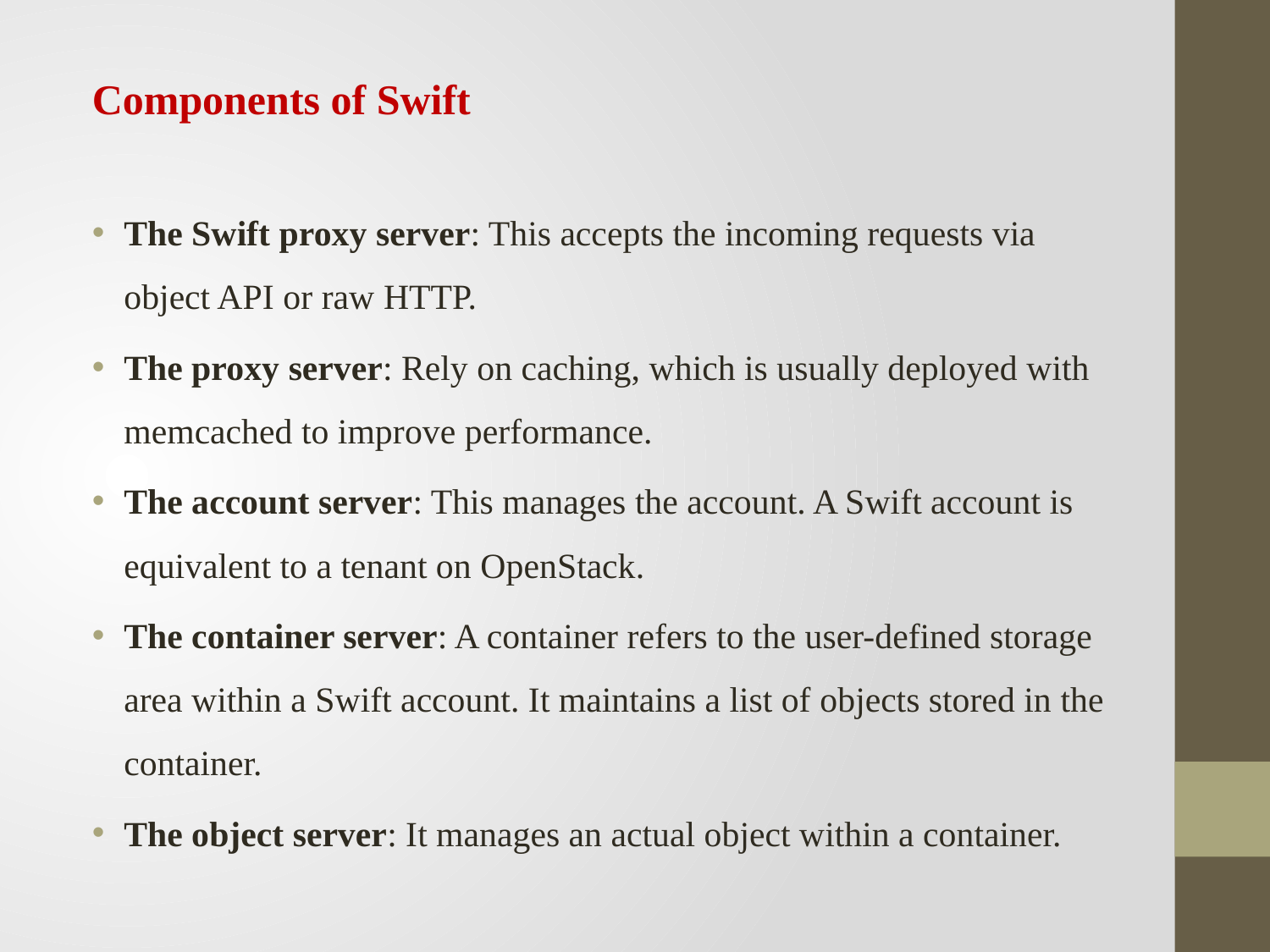

Components of Swift

The Swift proxy server: This accepts the incoming requests via object API or raw HTTP.
The proxy server: Rely on caching, which is usually deployed with memcached to improve performance.
The account server: This manages the account. A Swift account is equivalent to a tenant on OpenStack.
The container server: A container refers to the user-defined storage area within a Swift account. It maintains a list of objects stored in the container.
The object server: It manages an actual object within a container.